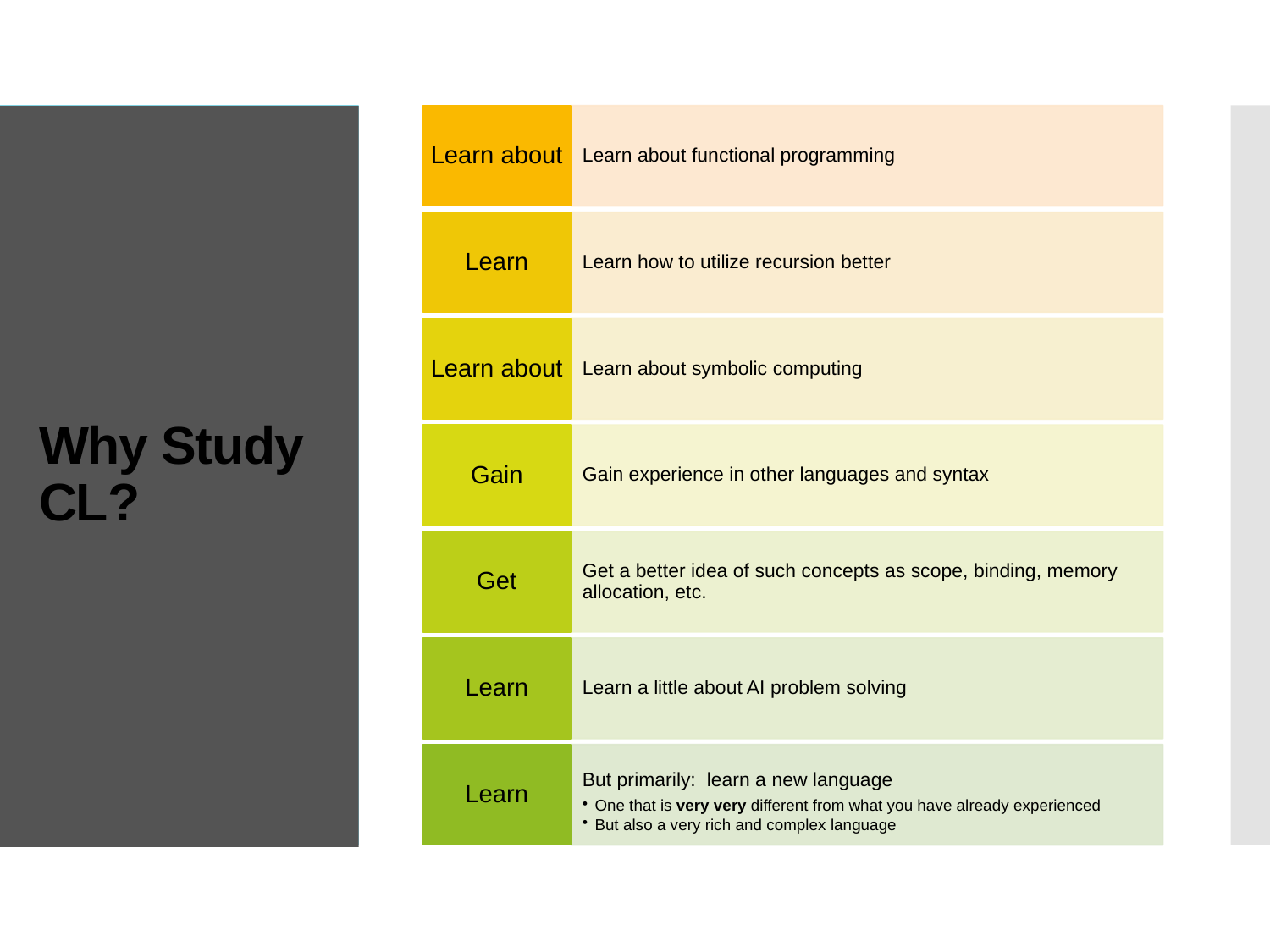

Learn about functional programming
Learn about
Learn how to utilize recursion better
Learn
Learn about symbolic computing
Learn about
Gain experience in other languages and syntax
Gain
Get a better idea of such concepts as scope, binding, memory allocation, etc.
Get
Learn a little about AI problem solving
Learn
But primarily:  learn a new language
 One that is very very different from what you have already experienced
 But also a very rich and complex language
Learn

# Why Study CL?